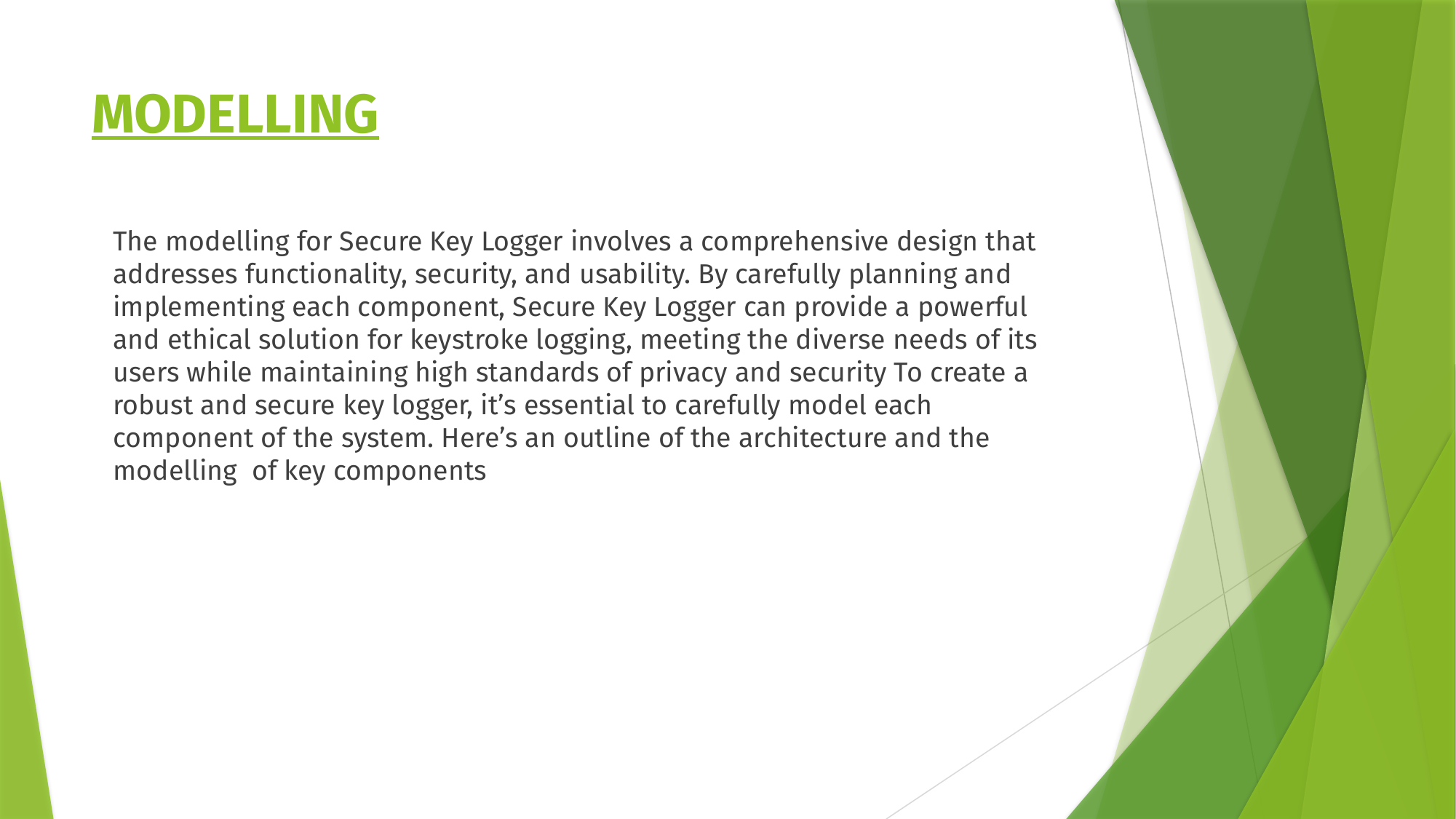

# MODELLING
The modelling for Secure Key Logger involves a comprehensive design that addresses functionality, security, and usability. By carefully planning and implementing each component, Secure Key Logger can provide a powerful and ethical solution for keystroke logging, meeting the diverse needs of its users while maintaining high standards of privacy and security To create a robust and secure key logger, it’s essential to carefully model each component of the system. Here’s an outline of the architecture and the modelling  of key components